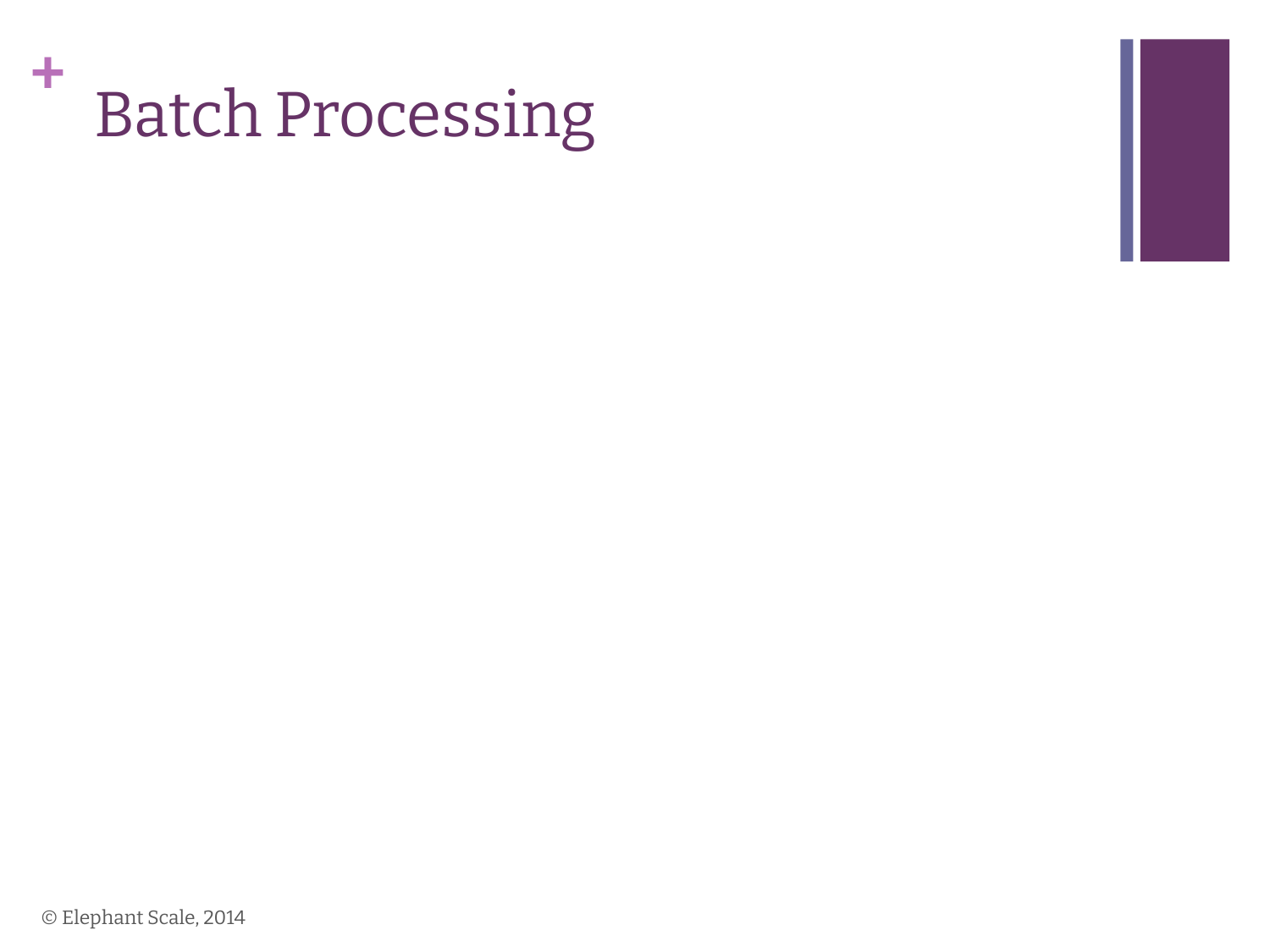

# Batch Processing

© Elephant Scale, 2014